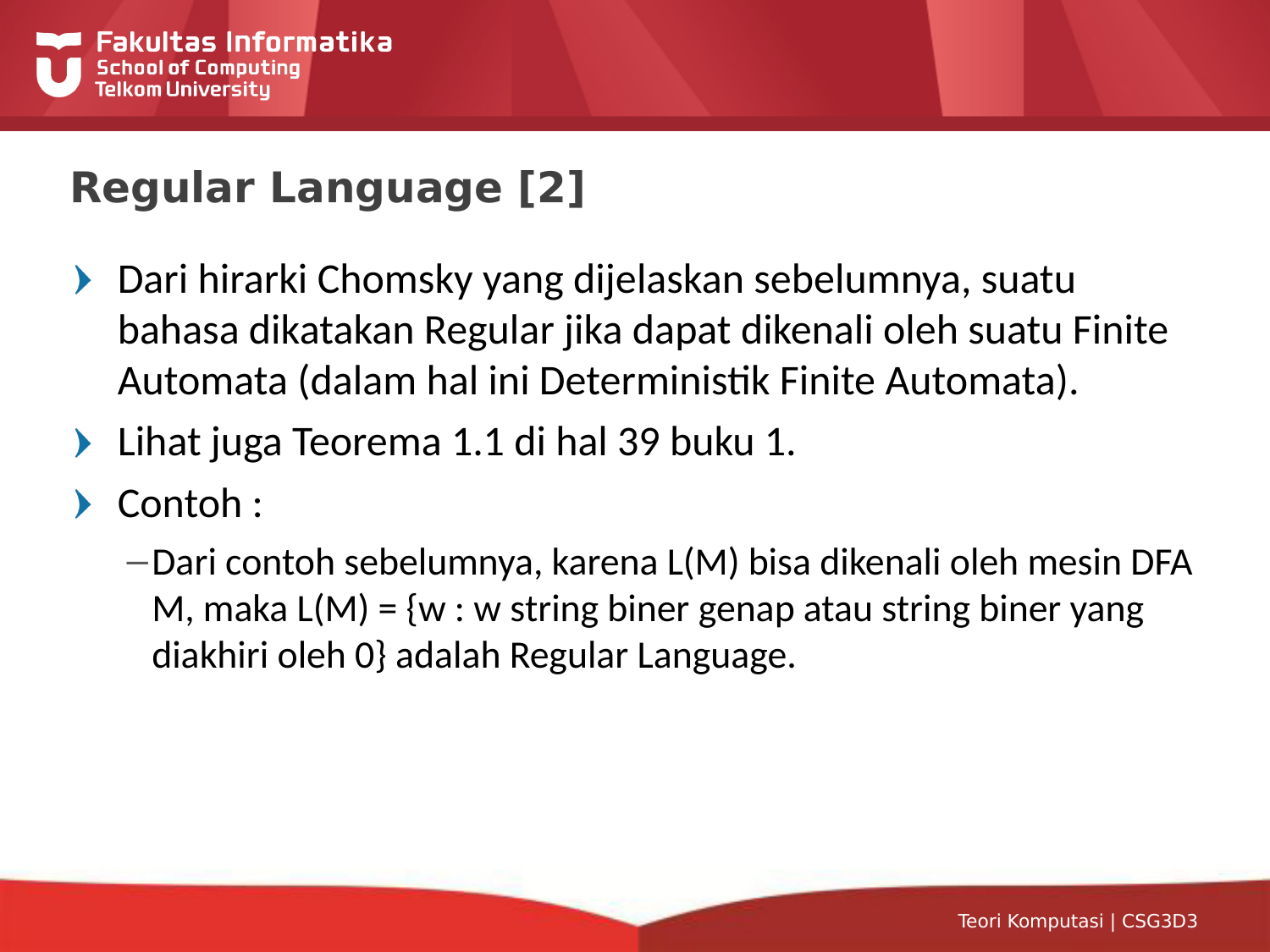

# Regular Language [2]
Dari hirarki Chomsky yang dijelaskan sebelumnya, suatu bahasa dikatakan Regular jika dapat dikenali oleh suatu Finite Automata (dalam hal ini Deterministik Finite Automata).
Lihat juga Teorema 1.1 di hal 39 buku 1.
Contoh :
Dari contoh sebelumnya, karena L(M) bisa dikenali oleh mesin DFA M, maka L(M) = {w : w string biner genap atau string biner yang diakhiri oleh 0} adalah Regular Language.